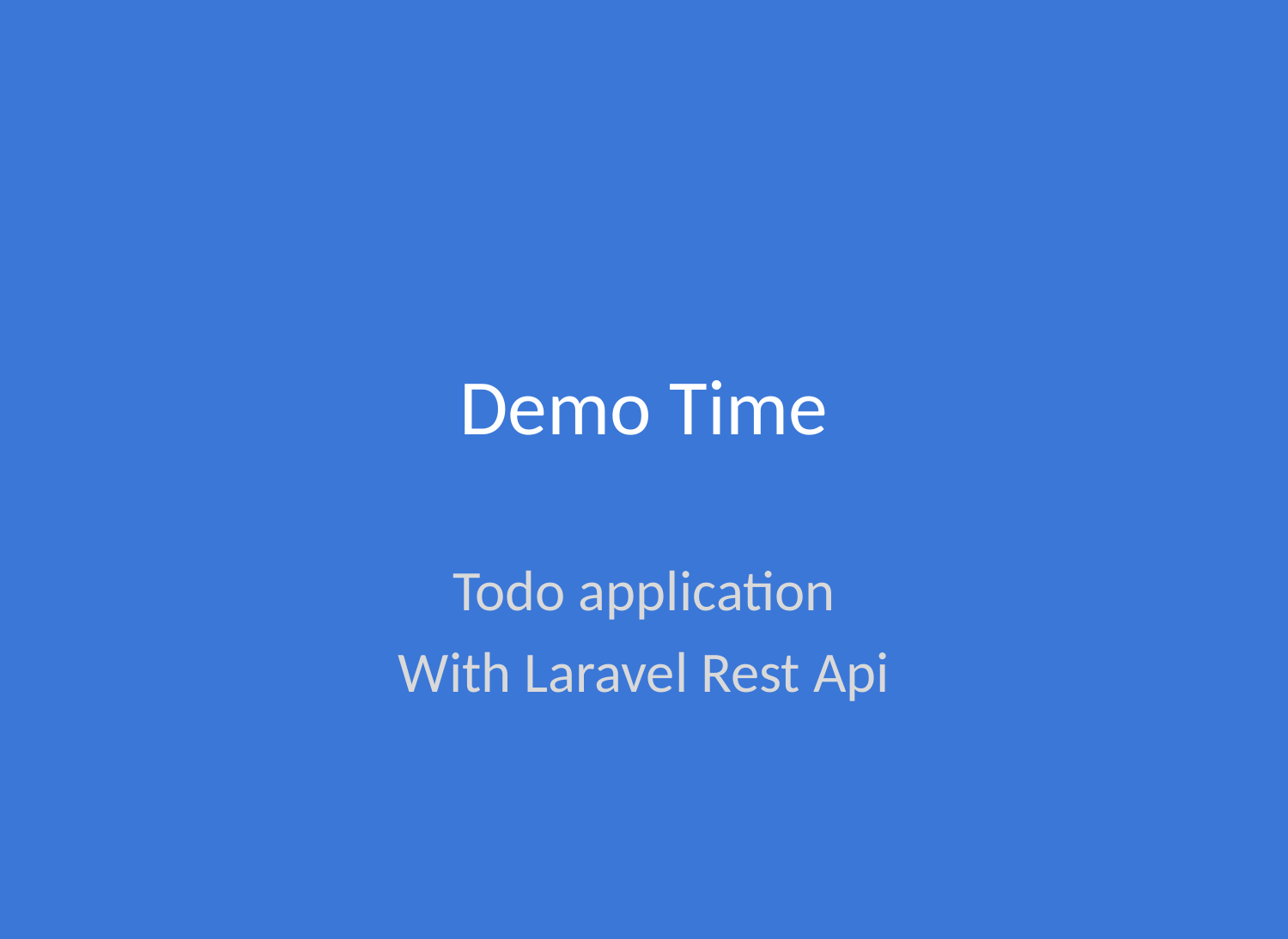

# Demo Time
Todo application
With Laravel Rest Api